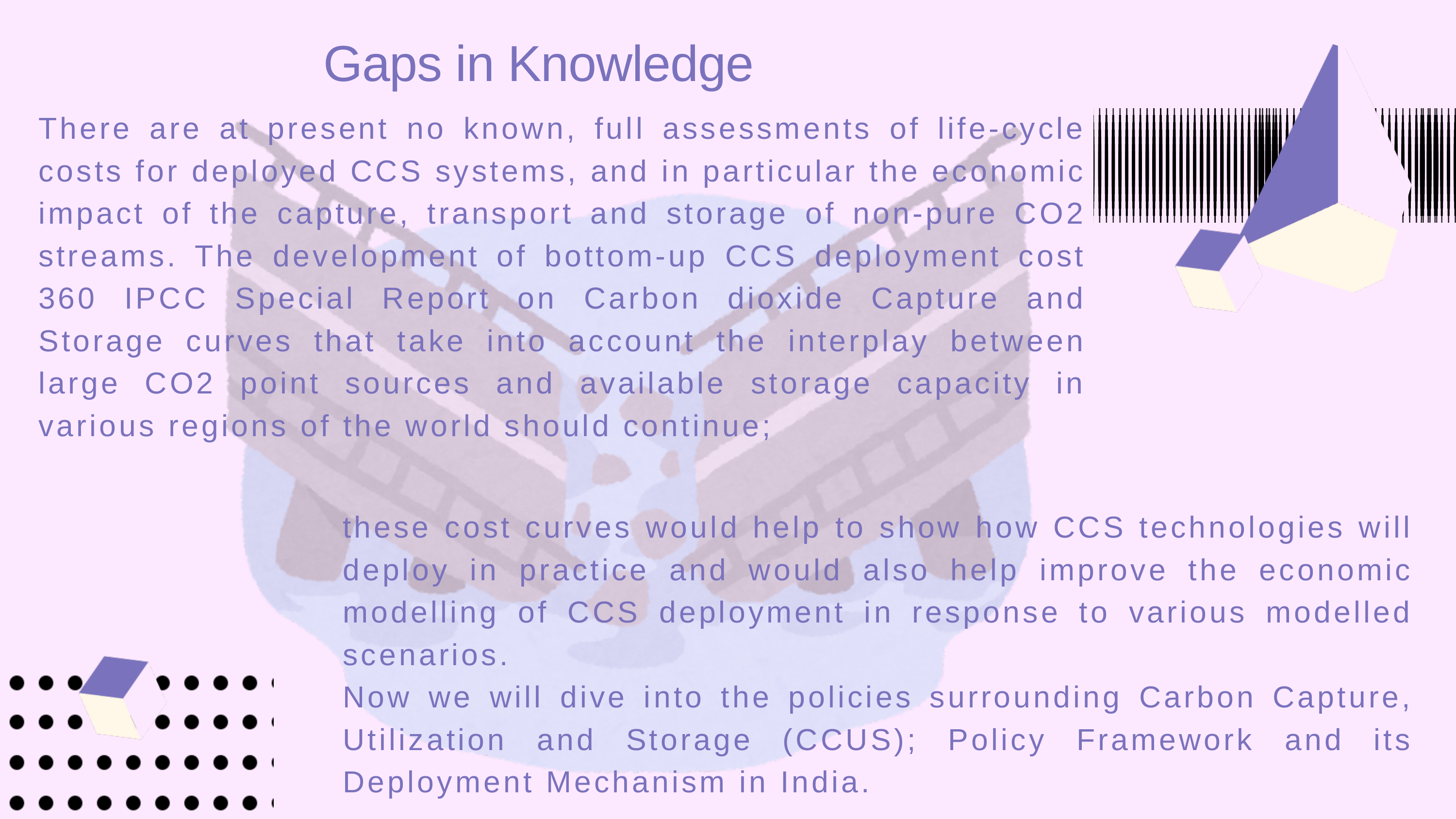

Gaps in Knowledge

There are at present no known, full assessments of life-cycle costs for deployed CCS systems, and in particular the economic impact of the capture, transport and storage of non-pure CO2 streams. The development of bottom-up CCS deployment cost 360 IPCC Special Report on Carbon dioxide Capture and Storage curves that take into account the interplay between large CO2 point sources and available storage capacity in various regions of the world should continue;

these cost curves would help to show how CCS technologies will deploy in practice and would also help improve the economic modelling of CCS deployment in response to various modelled scenarios.
Now we will dive into the policies surrounding Carbon Capture, Utilization and Storage (CCUS); Policy Framework and its Deployment Mechanism in India.